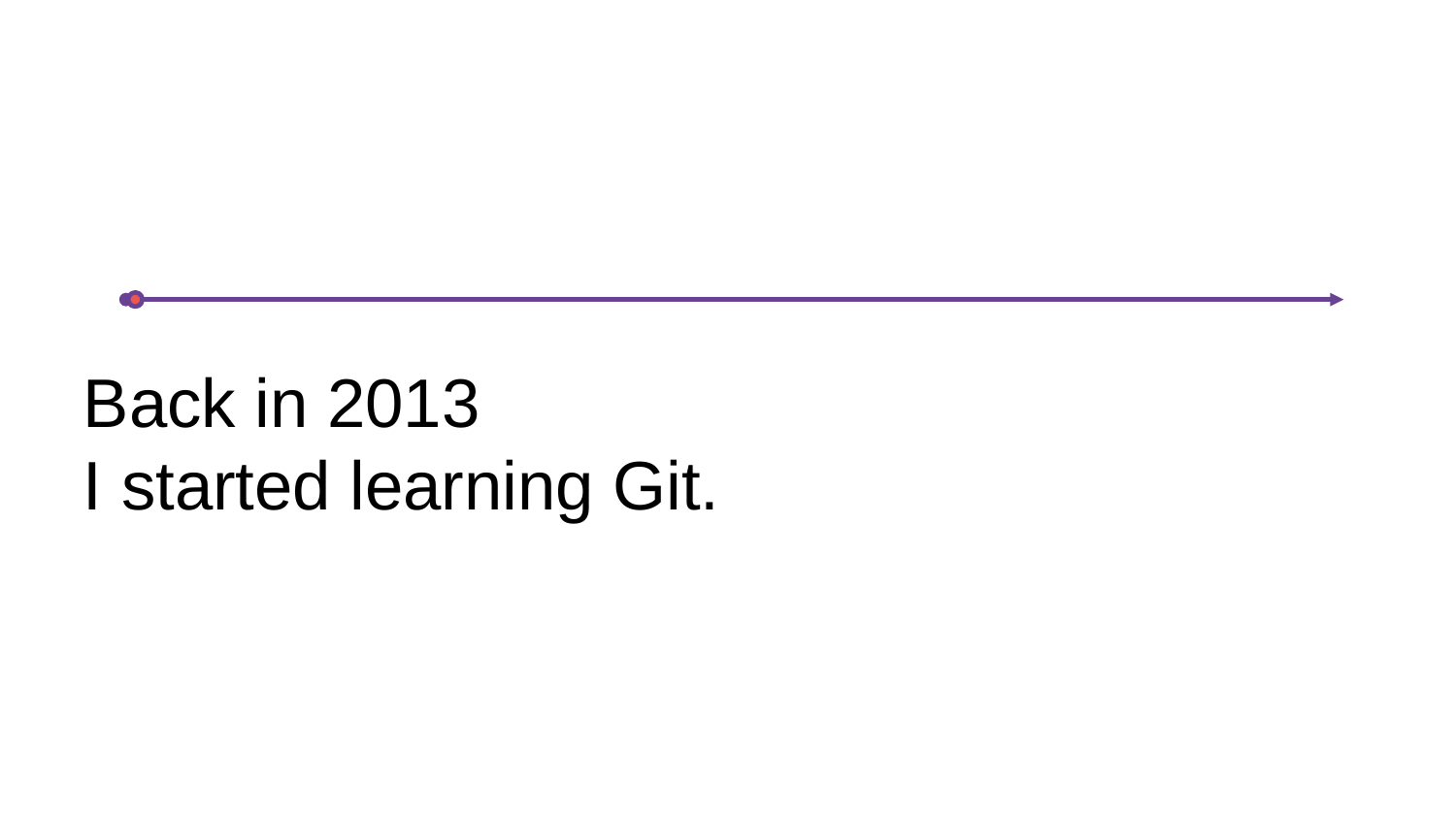

Back in 2013
I started learning Git.